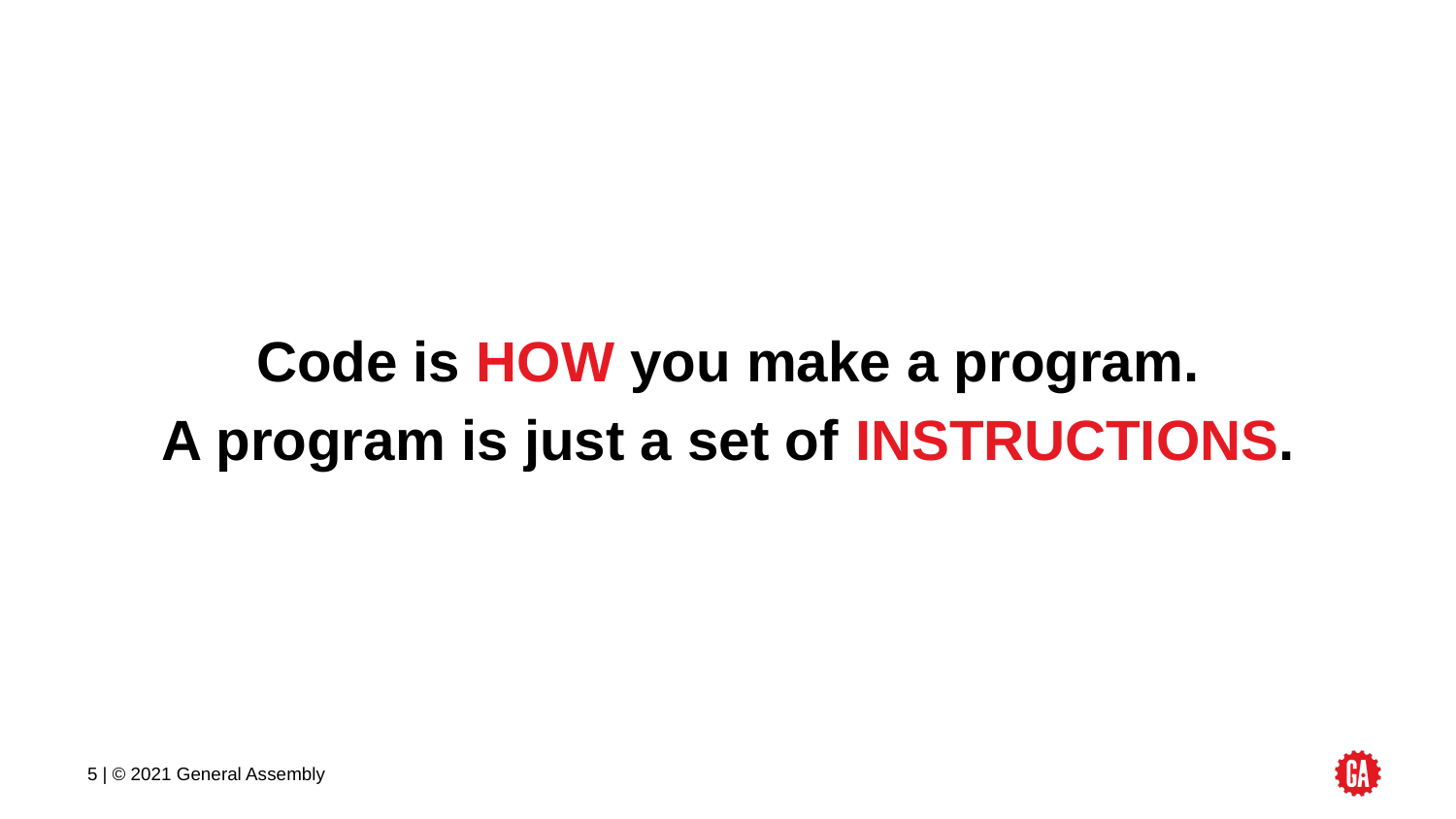

Code is HOW you make a program.
A program is just a set of INSTRUCTIONS.
5 | © 2021 General Assembly